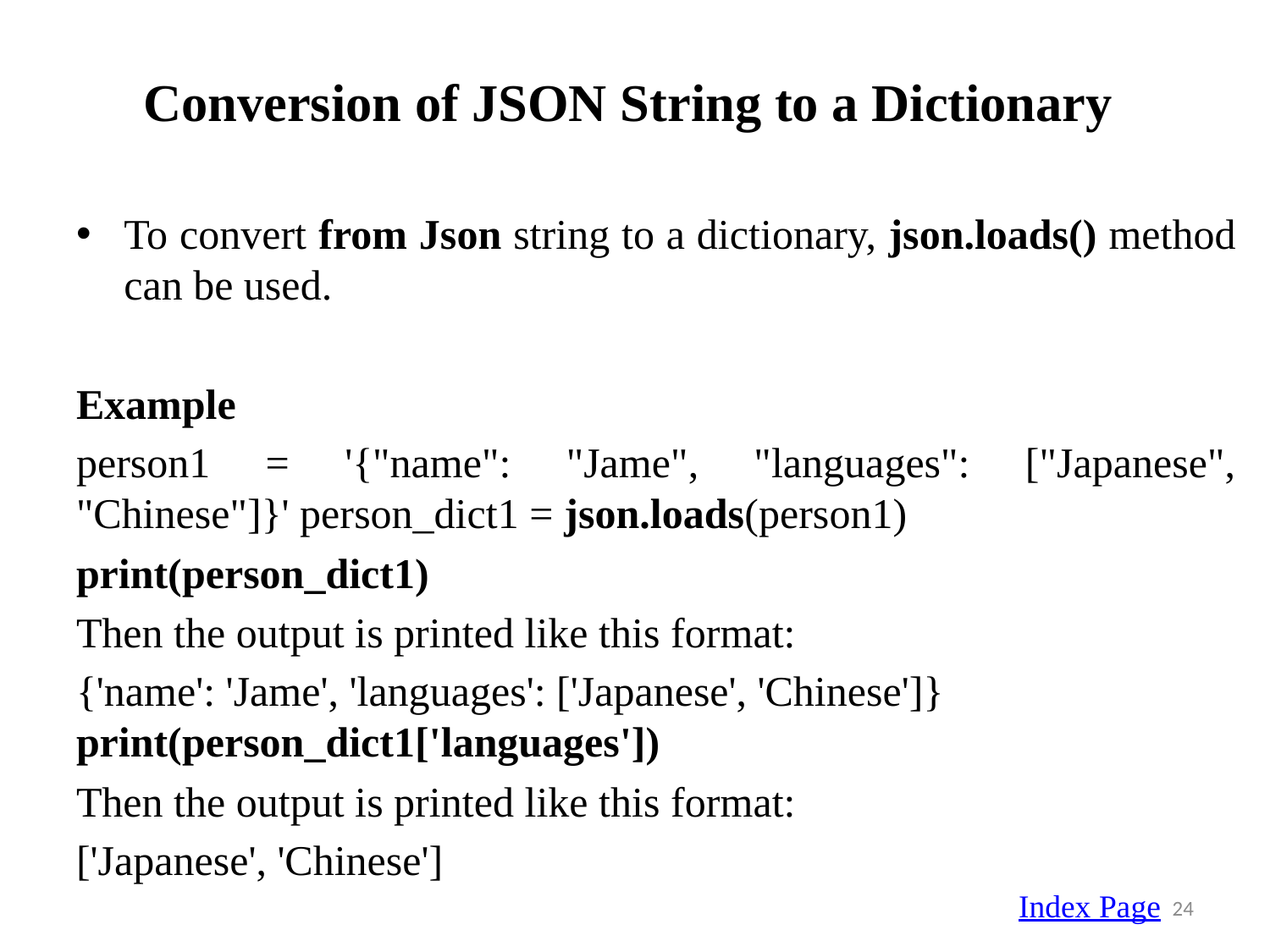

# Conversion of JSON String to a Dictionary
To convert from Json string to a dictionary, json.loads() method can be used.

Example
person1 = '{"name": "Jame", "languages": ["Japanese", "Chinese"]}' person_dict1 = json.loads(person1)
print(person_dict1)
Then the output is printed like this format:
{'name': 'Jame', 'languages': ['Japanese', 'Chinese']} print(person_dict1['languages'])
Then the output is printed like this format:
['Japanese', 'Chinese']
Index Page
24